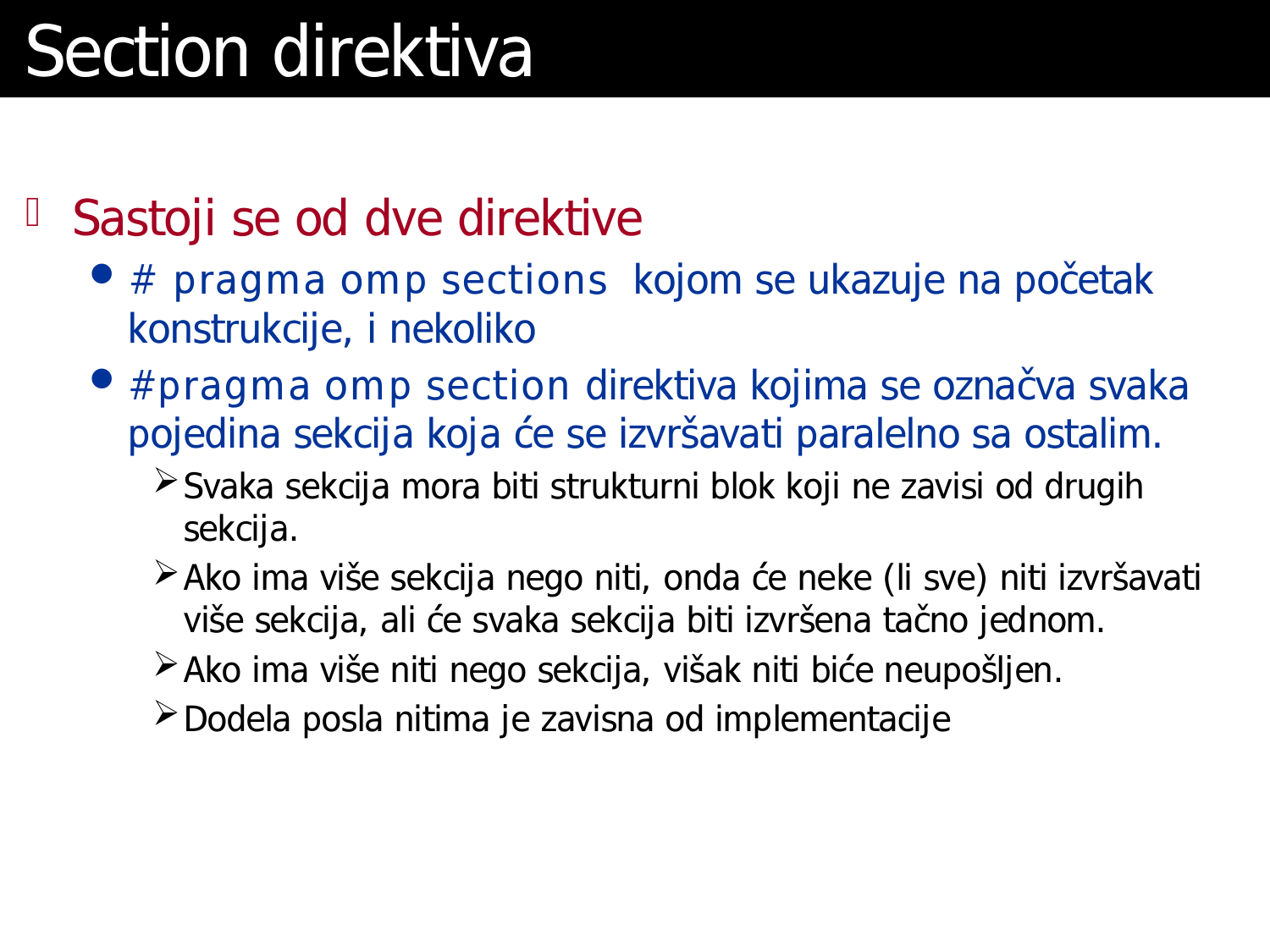

# Section direktiva

Sastoji se od dve direktive
# pragma omp sections  kojom se ukazuje na početak konstrukcije, i nekoliko
#pragma omp section direktiva kojima se označva svaka pojedina sekcija koja će se izvršavati paralelno sa ostalim.
Svaka sekcija mora biti strukturni blok koji ne zavisi od drugih sekcija.
Ako ima više sekcija nego niti, onda će neke (li sve) niti izvršavati više sekcija, ali će svaka sekcija biti izvršena tačno jednom.
Ako ima više niti nego sekcija, višak niti biće neupošljen.
Dodela posla nitima je zavisna od implementacije